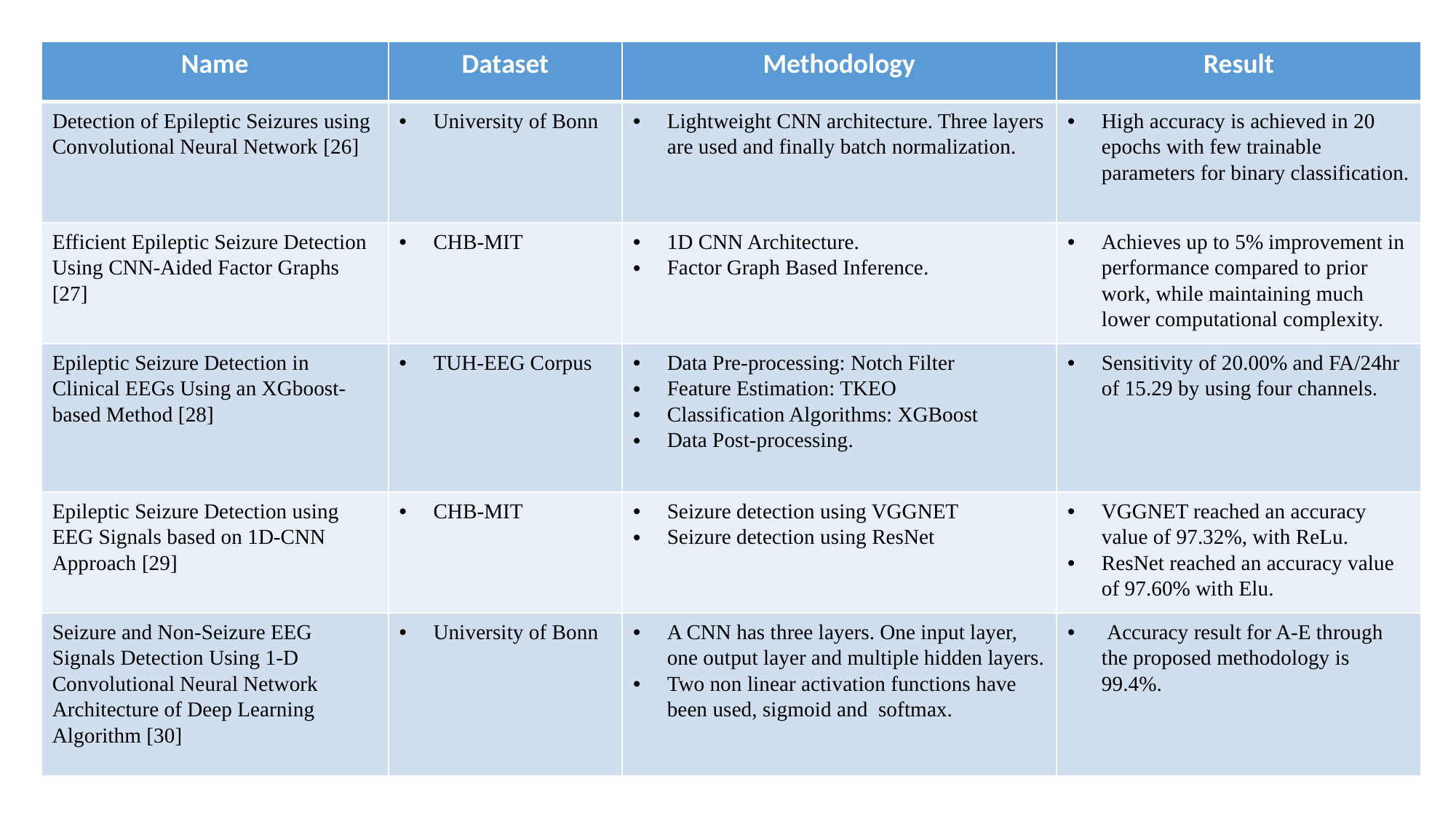

| Name | Dataset | Methodology | Result |
| --- | --- | --- | --- |
| Detection of Epileptic Seizures using Convolutional Neural Network [26] | University of Bonn | Lightweight CNN architecture. Three layers are used and finally batch normalization. | High accuracy is achieved in 20 epochs with few trainable parameters for binary classification. |
| Efficient Epileptic Seizure Detection Using CNN-Aided Factor Graphs [27] | CHB-MIT | 1D CNN Architecture. Factor Graph Based Inference. | Achieves up to 5% improvement in performance compared to prior work, while maintaining much lower computational complexity. |
| Epileptic Seizure Detection in Clinical EEGs Using an XGboost-based Method [28] | TUH-EEG Corpus | Data Pre-processing: Notch Filter Feature Estimation: TKEO Classification Algorithms: XGBoost Data Post-processing. | Sensitivity of 20.00% and FA/24hr of 15.29 by using four channels. |
| Epileptic Seizure Detection using EEG Signals based on 1D-CNN Approach [29] | CHB-MIT | Seizure detection using VGGNET Seizure detection using ResNet | VGGNET reached an accuracy value of 97.32%, with ReLu. ResNet reached an accuracy value of 97.60% with Elu. |
| Seizure and Non-Seizure EEG Signals Detection Using 1-D Convolutional Neural Network Architecture of Deep Learning Algorithm [30] | University of Bonn | A CNN has three layers. One input layer, one output layer and multiple hidden layers. Two non linear activation functions have been used, sigmoid and softmax. | Accuracy result for A-E through the proposed methodology is 99.4%. |